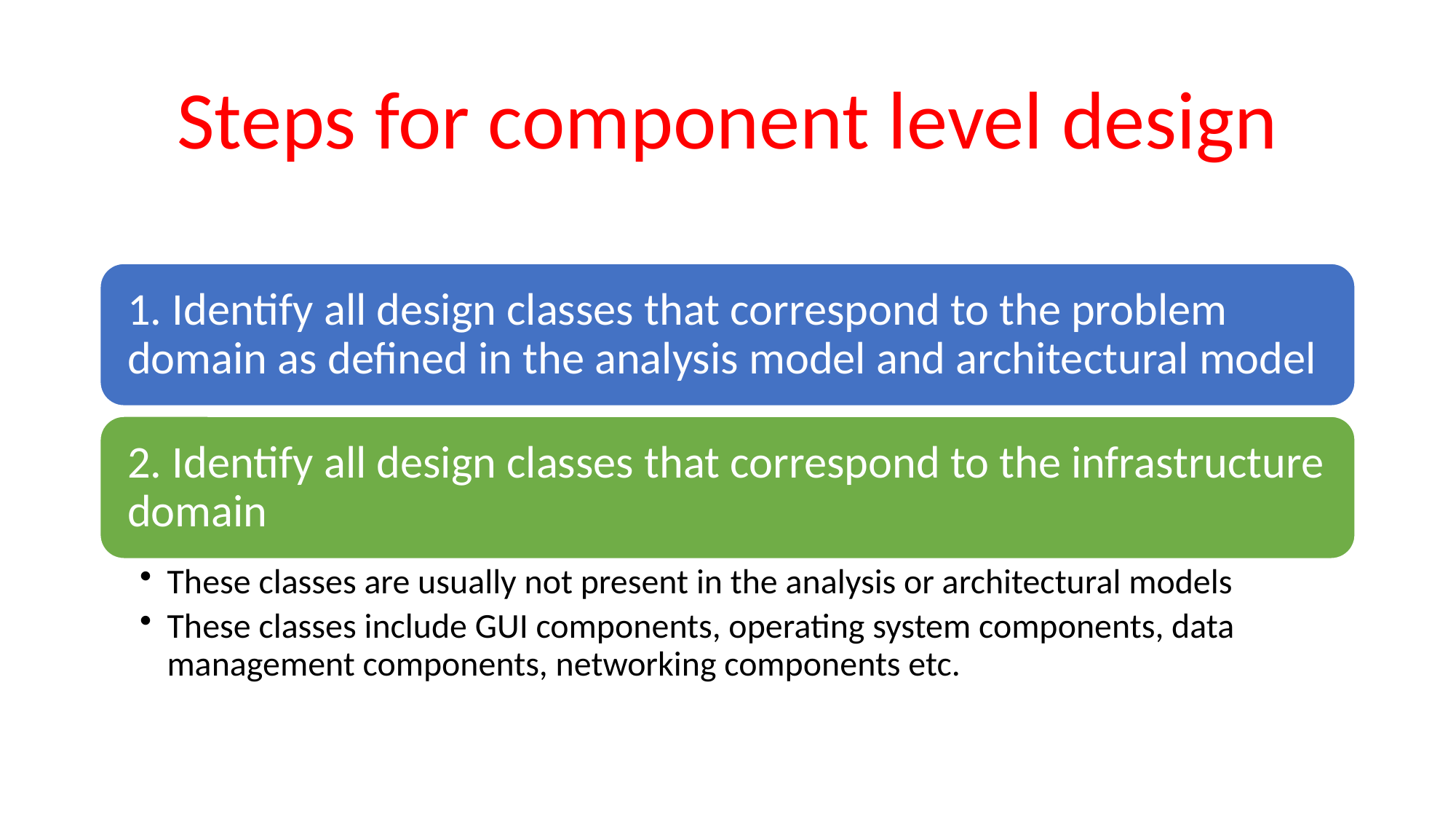

# Steps for component level design
1. Identify all design classes that correspond to the problem domain as defined in the analysis model and architectural model
2. Identify all design classes that correspond to the infrastructure domain
These classes are usually not present in the analysis or architectural models
These classes include GUI components, operating system components, data management components, networking components etc.